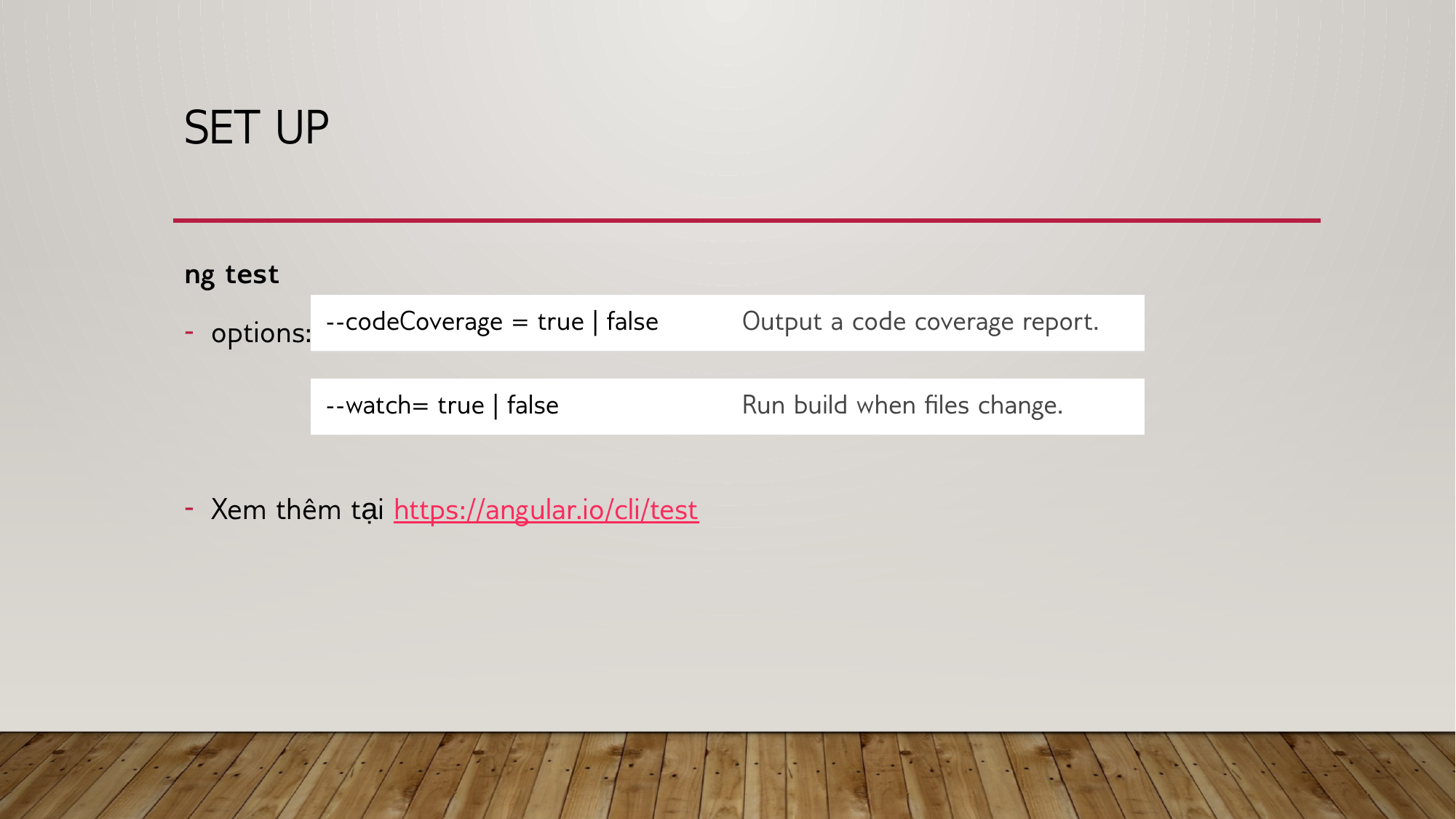

# Set up
ng test
options:

Xem thêm tại https://angular.io/cli/test
| --codeCoverage = true | false | Output a code coverage report. |
| --- | --- |
| --watch= true | false | Run build when files change. |
| --- | --- |